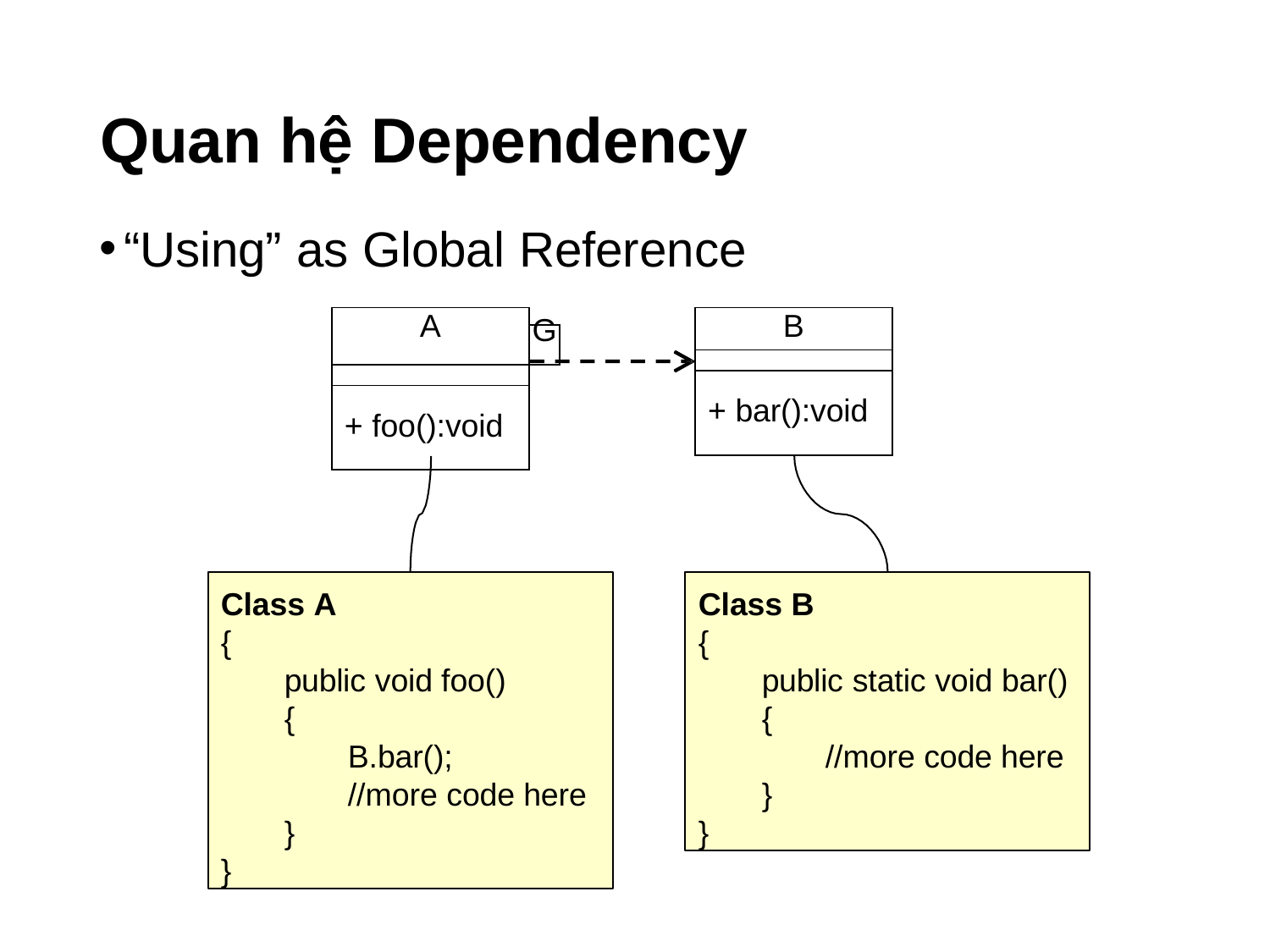

# Quan hệ Dependency
“Using” as Global Reference
| A |  |
| --- | --- |
|  | G |
|  |  |
| + foo():void |  |
| B |
| --- |
|  |
| + bar():void |

Class A
{
public void foo()
{
B.bar();
//more code here
}
}
Class B
{
public static void bar()
{
//more code here
}
}